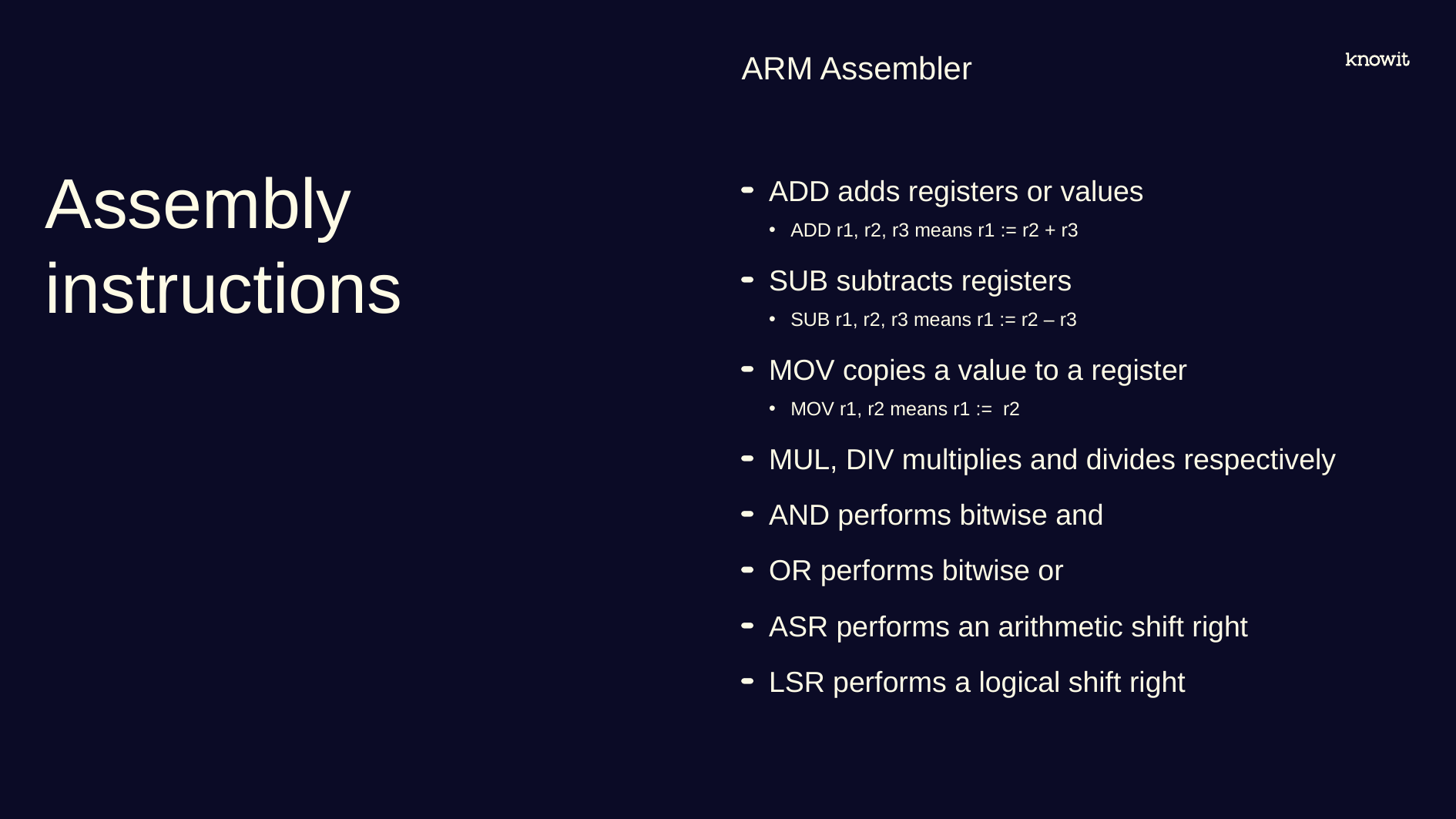

ARM Assembler
# Assembly instructions
ADD adds registers or values
ADD r1, r2, r3 means r1 := r2 + r3
SUB subtracts registers
SUB r1, r2, r3 means r1 := r2 – r3
MOV copies a value to a register
MOV r1, r2 means r1 :=  r2
MUL, DIV multiplies and divides respectively
AND performs bitwise and
OR performs bitwise or
ASR performs an arithmetic shift right
LSR performs a logical shift right